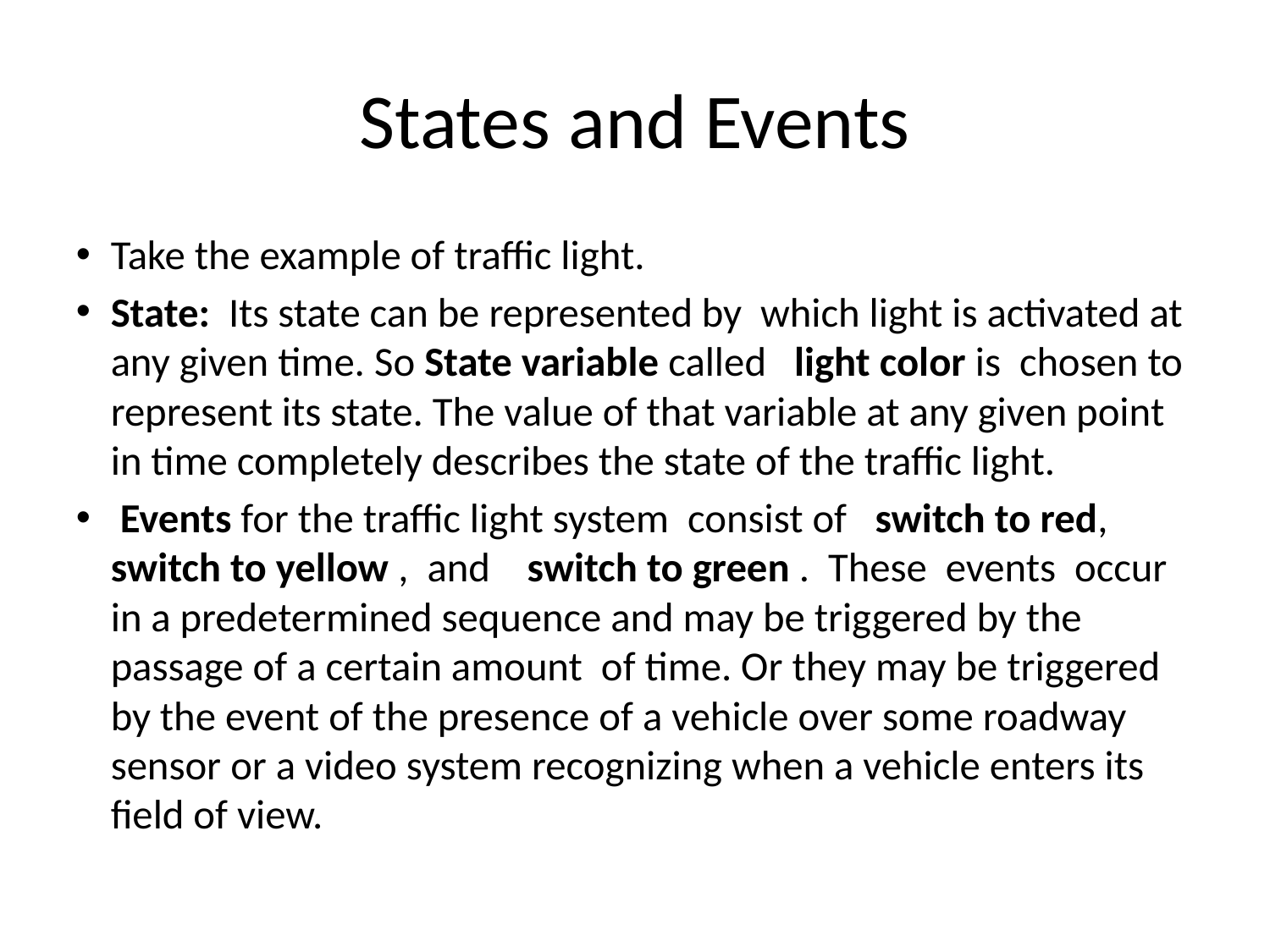

States and Events
Take the example of traffic light.
State:  Its state can be represented by  which light is activated at any given time. So State variable called   light color is  chosen to represent its state. The value of that variable at any given point in time completely describes the state of the traffic light.
 Events for the traffic light system  consist of   switch to red, switch to yellow ,  and    switch to green .  These  events  occur in a predetermined sequence and may be triggered by the passage of a certain amount  of time. Or they may be triggered by the event of the presence of a vehicle over some roadway sensor or a video system recognizing when a vehicle enters its field of view.